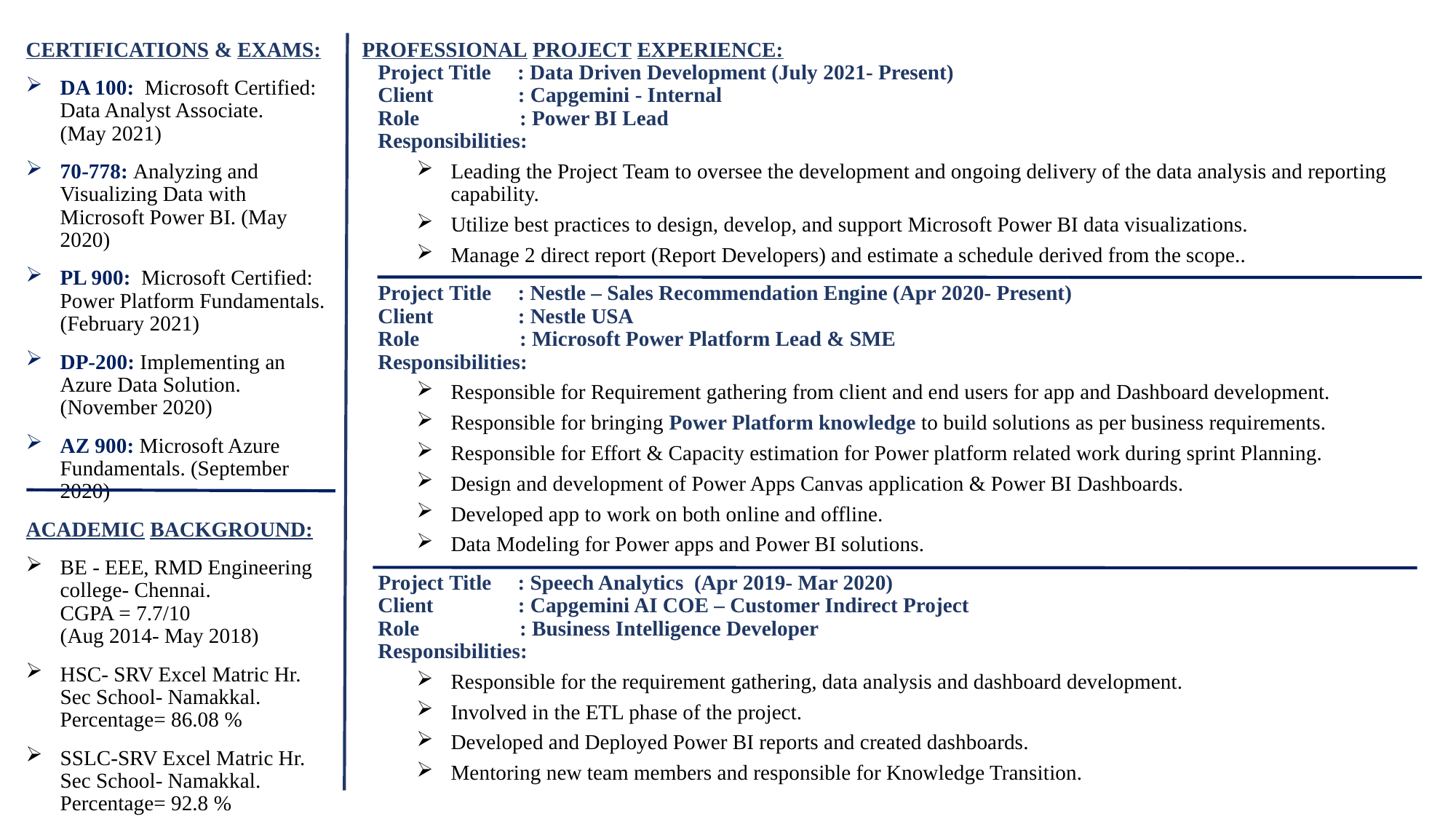

CERTIFICATIONS & EXAMS:
DA 100:  Microsoft Certified: Data Analyst Associate.
(May 2021)
70-778: Analyzing and Visualizing Data with Microsoft Power BI. (May 2020)
PL 900:  Microsoft Certified: Power Platform Fundamentals. (February 2021)
DP-200: Implementing an Azure Data Solution. (November 2020)
AZ 900: Microsoft Azure Fundamentals. (September 2020)
ACADEMIC BACKGROUND:
BE - EEE, RMD Engineering college- Chennai.
CGPA = 7.7/10
(Aug 2014- May 2018)
HSC- SRV Excel Matric Hr. Sec School- Namakkal.
Percentage= 86.08 %
SSLC-SRV Excel Matric Hr. Sec School- Namakkal.
Percentage= 92.8 %

PROFESSIONAL PROJECT EXPERIENCE:
   Project Title     : Data Driven Development (July 2021- Present)
   Client                : Capgemini - Internal
   Role                   : Power BI Lead
   Responsibilities:
Leading the Project Team to oversee the development and ongoing delivery of the data analysis and reporting capability.
Utilize best practices to design, develop, and support Microsoft Power BI data visualizations.
Manage 2 direct report (Report Developers) and estimate a schedule derived from the scope..
   Project Title     : Nestle – Sales Recommendation Engine (Apr 2020- Present)
   Client                : Nestle USA
   Role                   : Microsoft Power Platform Lead & SME
   Responsibilities:
Responsible for Requirement gathering from client and end users for app and Dashboard development.
Responsible for bringing Power Platform knowledge to build solutions as per business requirements.
Responsible for Effort & Capacity estimation for Power platform related work during sprint Planning.
Design and development of Power Apps Canvas application & Power BI Dashboards.
Developed app to work on both online and offline.
Data Modeling for Power apps and Power BI solutions.
   Project Title     : Speech Analytics  (Apr 2019- Mar 2020)
   Client                : Capgemini AI COE – Customer Indirect Project
   Role                   : Business Intelligence Developer
   Responsibilities:
Responsible for the requirement gathering, data analysis and dashboard development.
Involved in the ETL phase of the project.
Developed and Deployed Power BI reports and created dashboards.
Mentoring new team members and responsible for Knowledge Transition.